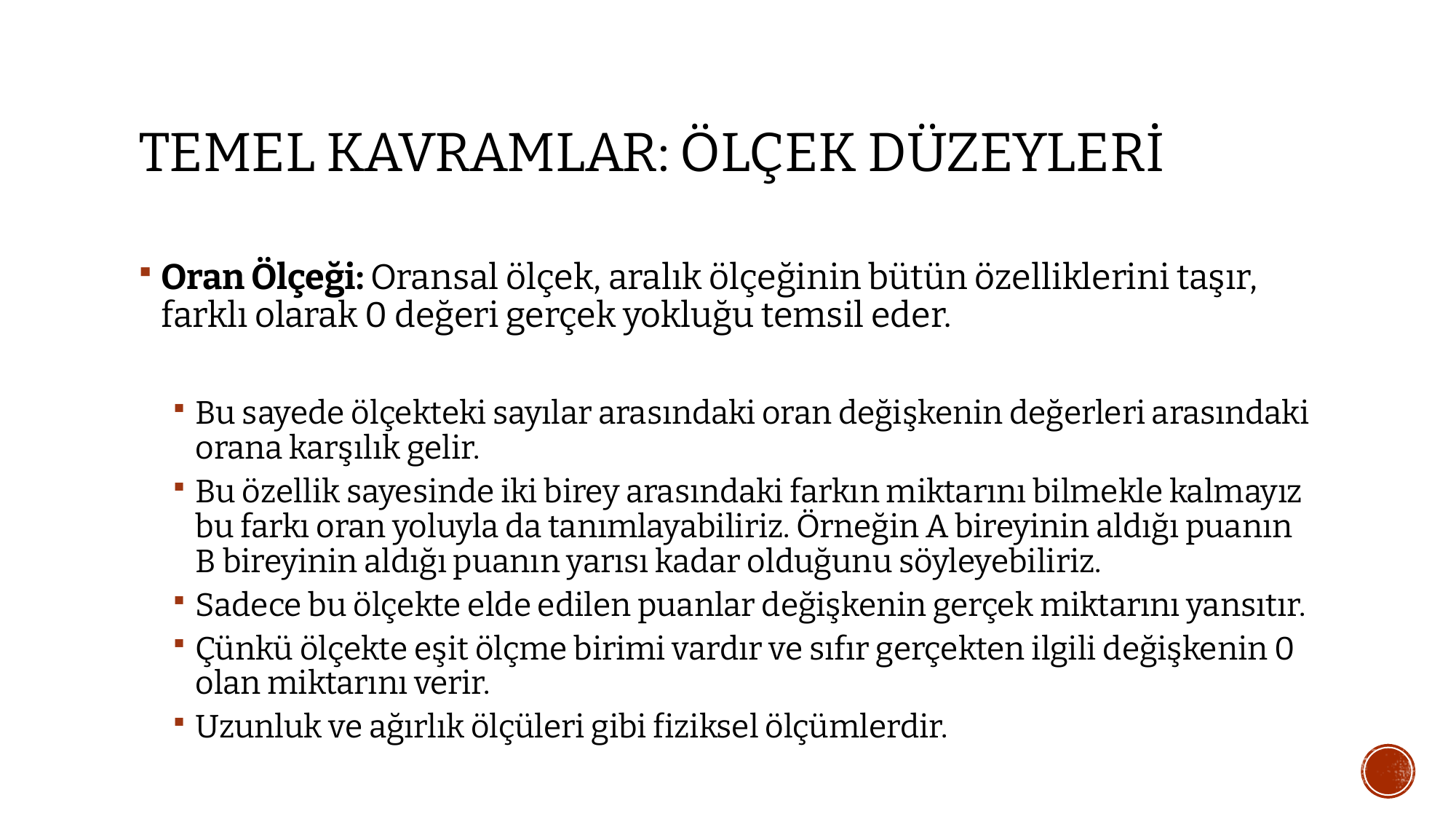

# TEMEL KAVRAMLAR: ÖLÇEK DÜZEYLERİ
Oran Ölçeği: Oransal ölçek, aralık ölçeğinin bütün özelliklerini taşır, farklı olarak 0 değeri gerçek yokluğu temsil eder.

Bu sayede ölçekteki sayılar arasındaki oran değişkenin değerleri arasındaki orana karşılık gelir.
Bu özellik sayesinde iki birey arasındaki farkın miktarını bilmekle kalmayız bu farkı oran yoluyla da tanımlayabiliriz. Örneğin A bireyinin aldığı puanın B bireyinin aldığı puanın yarısı kadar olduğunu söyleyebiliriz.
Sadece bu ölçekte elde edilen puanlar değişkenin gerçek miktarını yansıtır.
Çünkü ölçekte eşit ölçme birimi vardır ve sıfır gerçekten ilgili değişkenin 0 olan miktarını verir.
Uzunluk ve ağırlık ölçüleri gibi fiziksel ölçümlerdir.